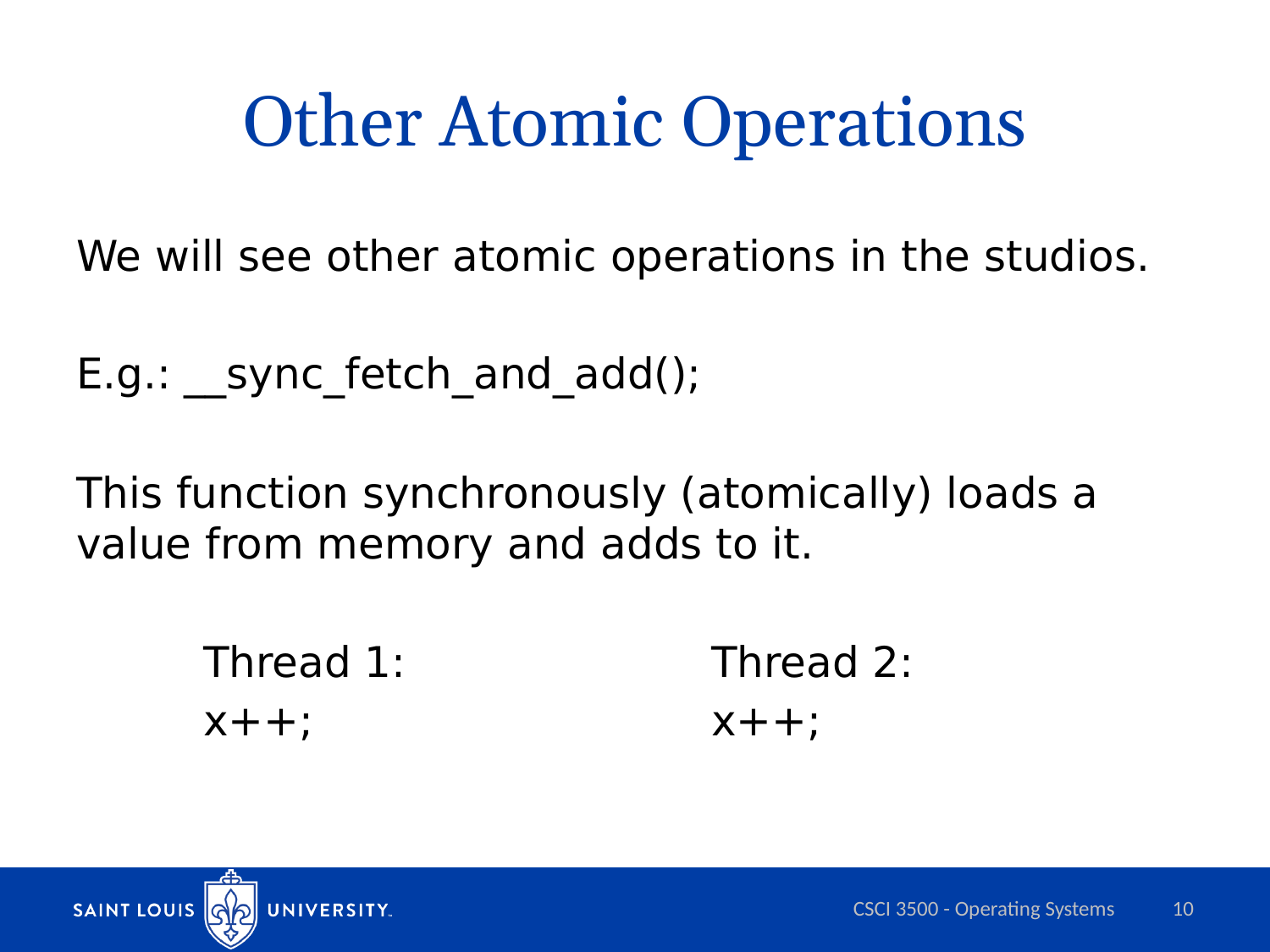

# Other Atomic Operations
We will see other atomic operations in the studios.

E.g.: __sync_fetch_and_add();

This function synchronously (atomically) loads a value from memory and adds to it.

	Thread 1:			Thread 2:
	x++;				x++;
CSCI 3500 - Operating Systems
10